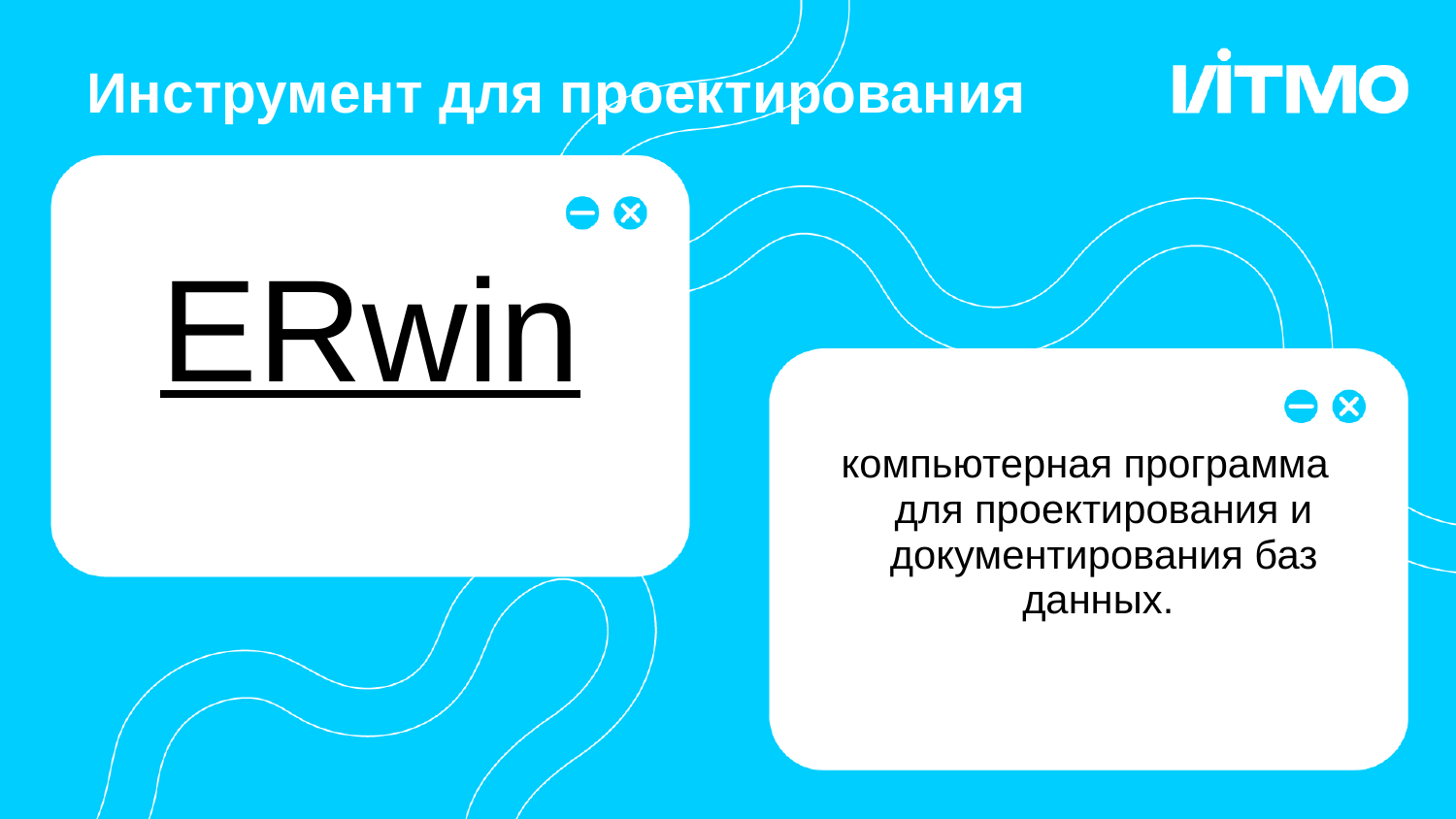

Инструмент для проектирования
ERwin
# компьютерная программа для проектирования и документирования баз данных.